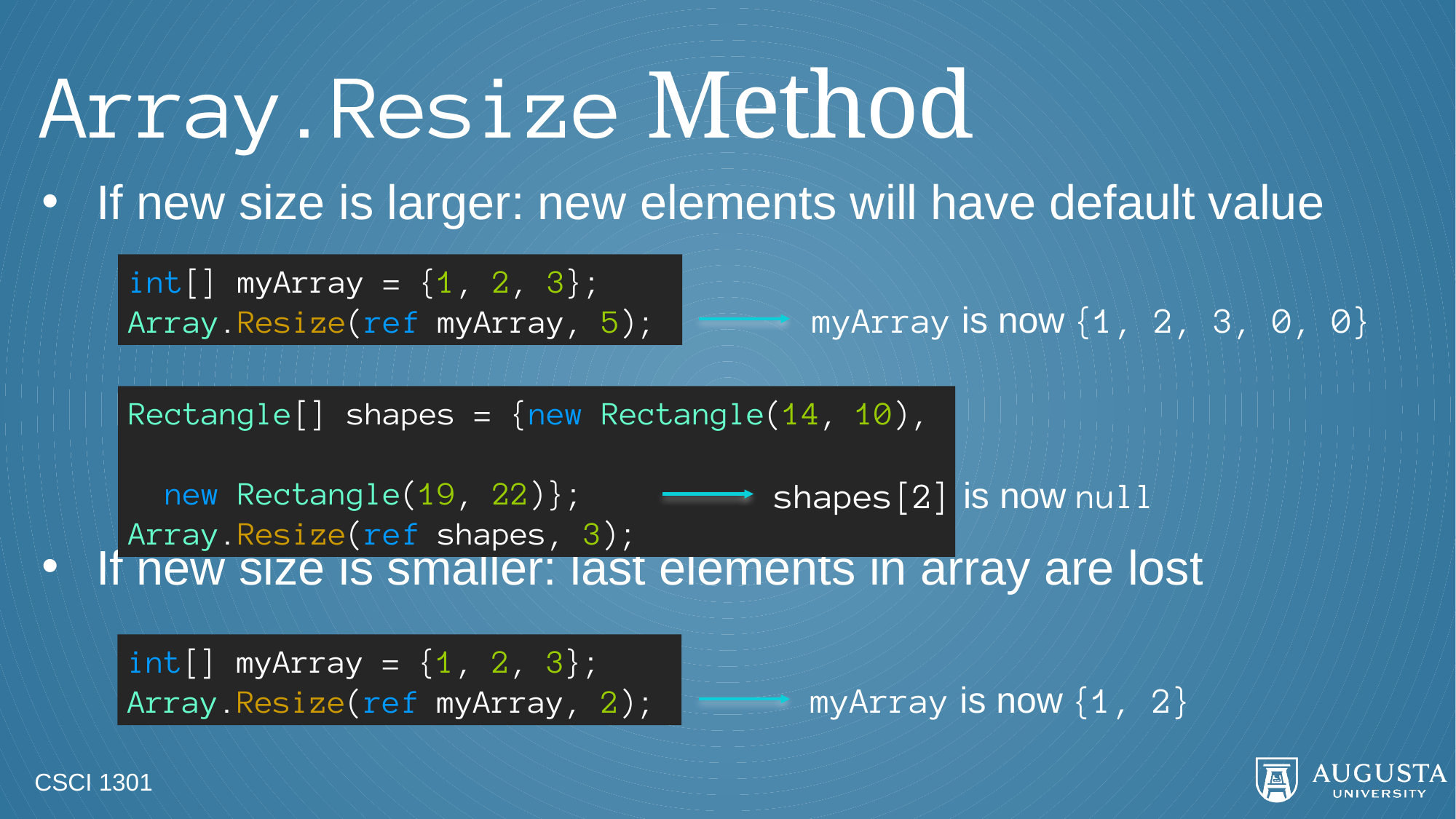

# Array.Resize Method
If new size is larger: new elements will have default value

If new size is smaller: last elements in array are lost
int[] myArray = {1, 2, 3};
Array.Resize(ref myArray, 5);
myArray is now {1, 2, 3, 0, 0}
Rectangle[] shapes = {new Rectangle(14, 10),
  new Rectangle(19, 22)};
Array.Resize(ref shapes, 3);
shapes[2] is now null
int[] myArray = {1, 2, 3};
Array.Resize(ref myArray, 2);
myArray is now {1, 2}
CSCI 1301